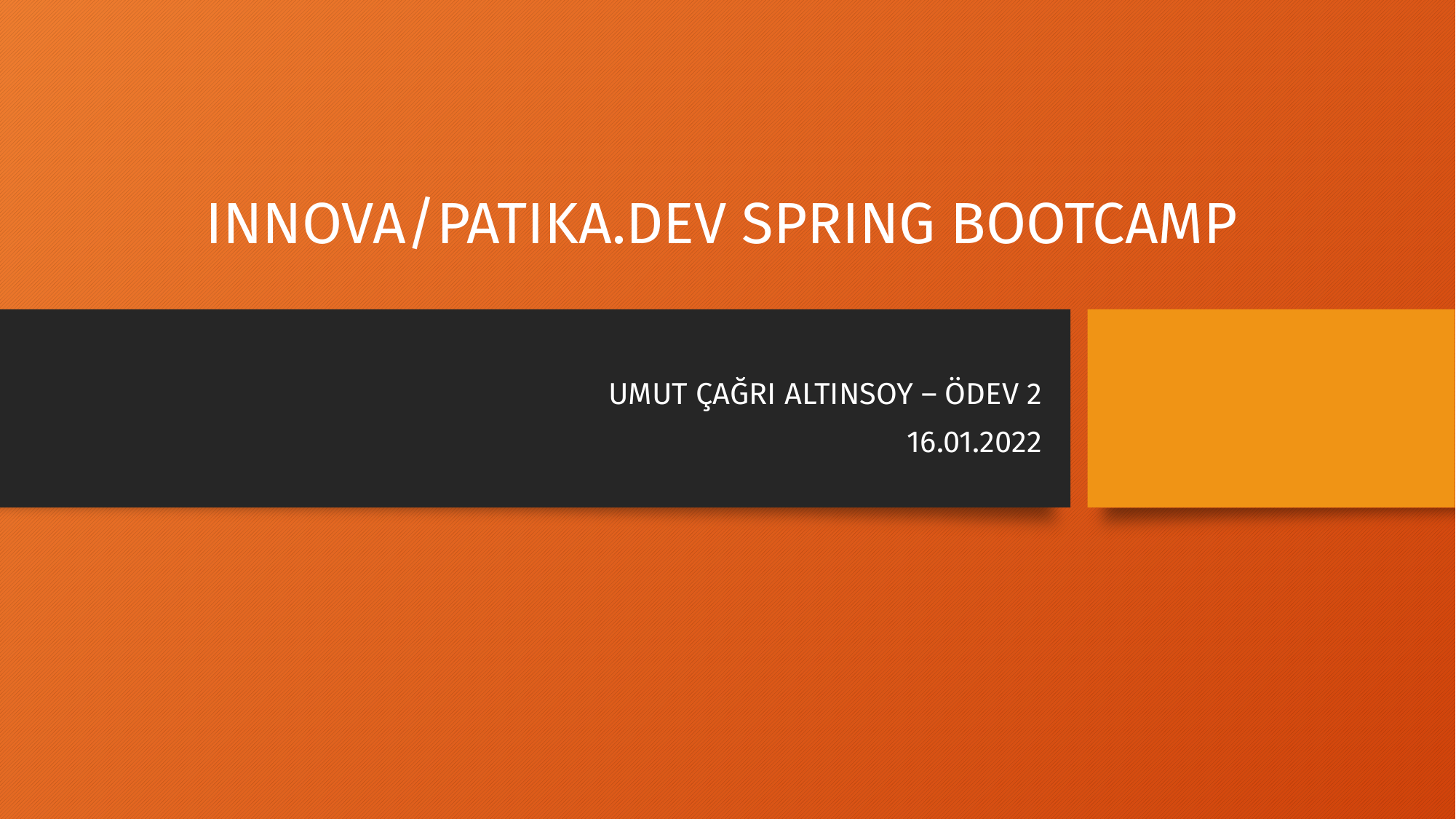

# INNOVA/PATIKA.DEV SPRING BOOTCAMP
UMUT ÇAĞRI ALTINSOY – ÖDEV 2
16.01.2022